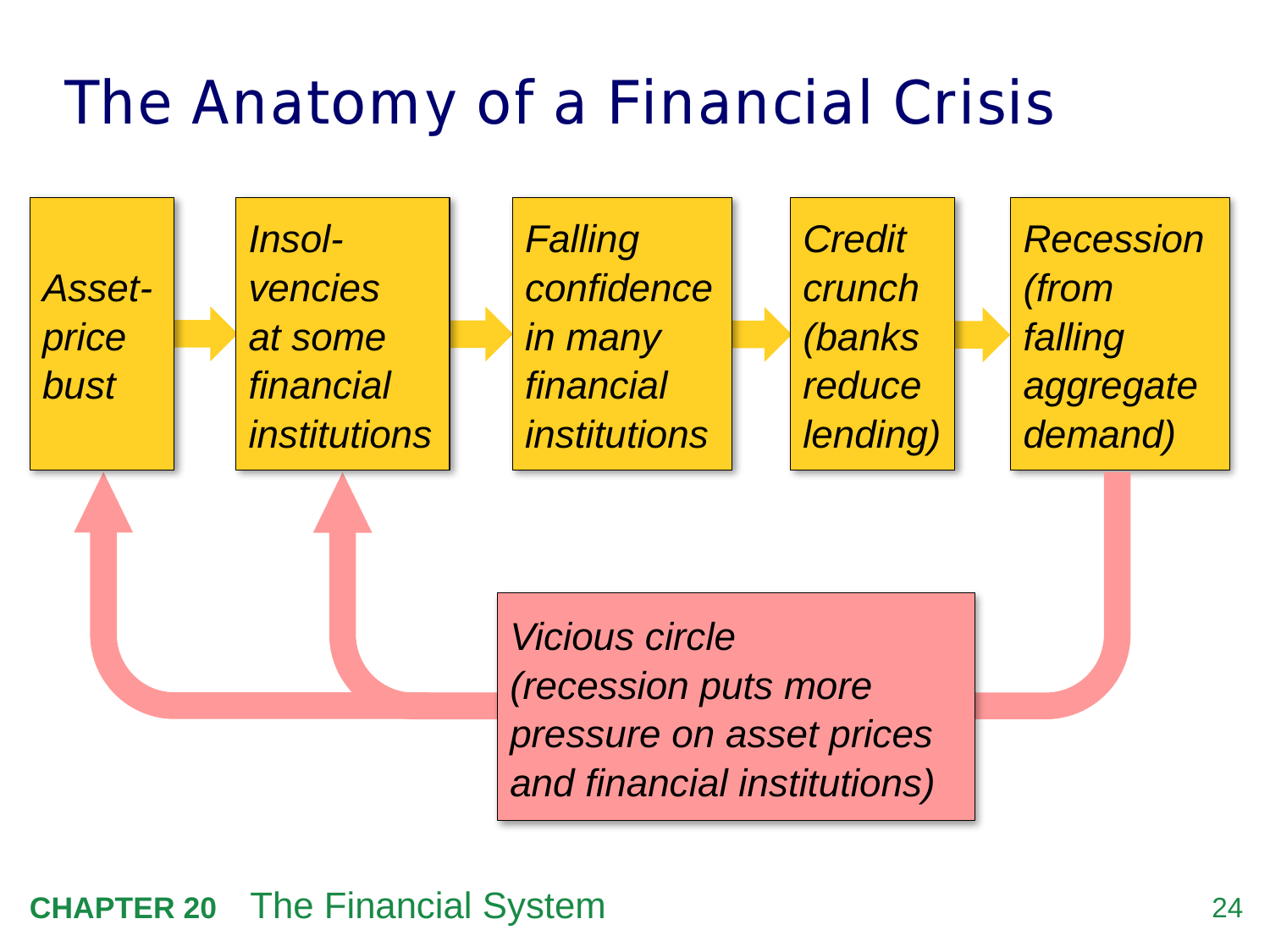

# The Anatomy of a Financial Crisis
Recession (from falling aggregate demand)
Asset-price bust
Insol-vencies
at some financial institutions
Falling confidence in many financial institutions
Credit crunch (banks reduce lending)

Vicious circle
(recession puts more pressure on asset prices and financial institutions)